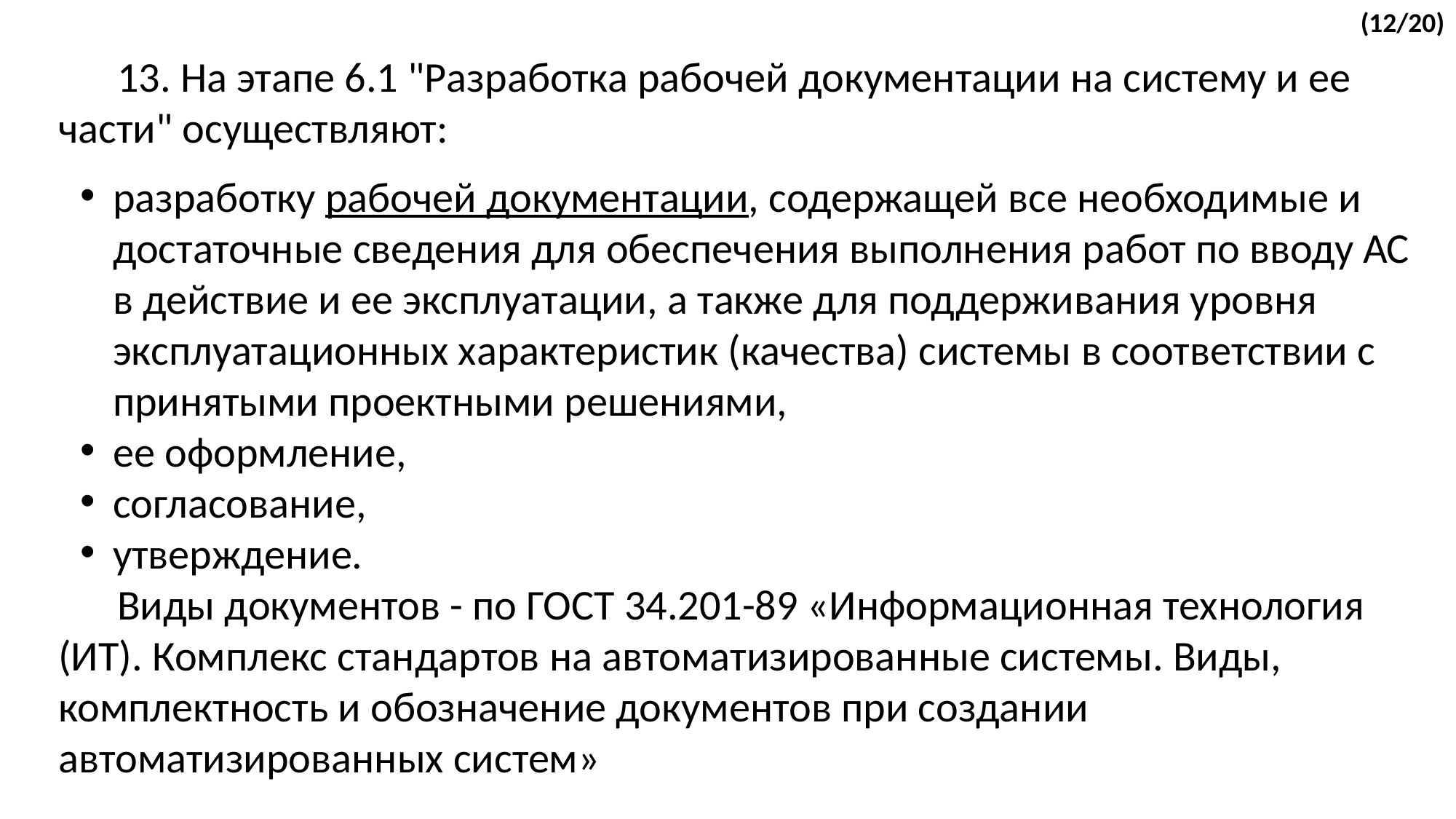

(12/20)
13. На этапе 6.1 "Разработка рабочей документации на систему и ее части" осуществляют:
разработку рабочей документации, содержащей все необходимые и достаточные сведения для обеспечения выполнения работ по вводу АС в действие и ее эксплуатации, а также для поддерживания уровня эксплуатационных характеристик (качества) системы в соответствии с принятыми проектными решениями,
ее оформление,
согласование,
утверждение.
Виды документов - по ГОСТ 34.201-89 «Информационная технология (ИТ). Комплекс стандартов на автоматизированные системы. Виды, комплектность и обозначение документов при создании автоматизированных систем»